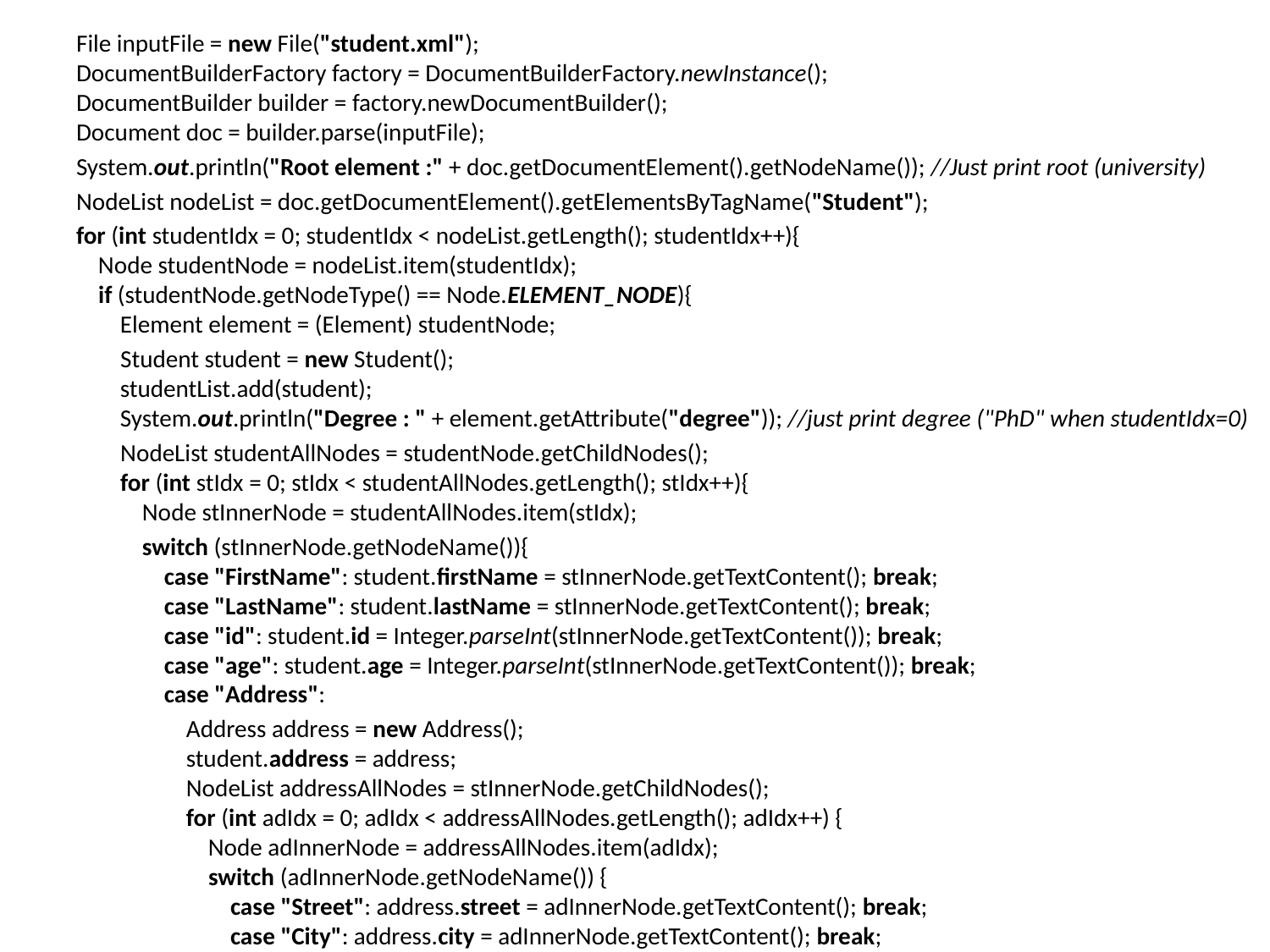

File inputFile = new File("student.xml");
DocumentBuilderFactory factory = DocumentBuilderFactory.newInstance();
DocumentBuilder builder = factory.newDocumentBuilder();
Document doc = builder.parse(inputFile);
System.out.println("Root element :" + doc.getDocumentElement().getNodeName()); //Just print root (university)
NodeList nodeList = doc.getDocumentElement().getElementsByTagName("Student");
for (int studentIdx = 0; studentIdx < nodeList.getLength(); studentIdx++){
    Node studentNode = nodeList.item(studentIdx);
    if (studentNode.getNodeType() == Node.ELEMENT_NODE){
        Element element = (Element) studentNode;
        Student student = new Student();
        studentList.add(student);
        System.out.println("Degree : " + element.getAttribute("degree")); //just print degree ("PhD" when studentIdx=0)
        NodeList studentAllNodes = studentNode.getChildNodes();
        for (int stIdx = 0; stIdx < studentAllNodes.getLength(); stIdx++){
            Node stInnerNode = studentAllNodes.item(stIdx);
            switch (stInnerNode.getNodeName()){
                case "FirstName": student.firstName = stInnerNode.getTextContent(); break;
                case "LastName": student.lastName = stInnerNode.getTextContent(); break;
                case "id": student.id = Integer.parseInt(stInnerNode.getTextContent()); break;
                case "age": student.age = Integer.parseInt(stInnerNode.getTextContent()); break;
                case "Address":
                    Address address = new Address();
                    student.address = address;
                    NodeList addressAllNodes = stInnerNode.getChildNodes();
                    for (int adIdx = 0; adIdx < addressAllNodes.getLength(); adIdx++) {
                        Node adInnerNode = addressAllNodes.item(adIdx);
                        switch (adInnerNode.getNodeName()) {
                            case "Street": address.street = adInnerNode.getTextContent(); break;
                            case "City": address.city = adInnerNode.getTextContent(); break;
                            case "Zip": address.zip = adInnerNode.getTextContent(); break;
                        }
                    }
                    break;
            }
        }
    }
}